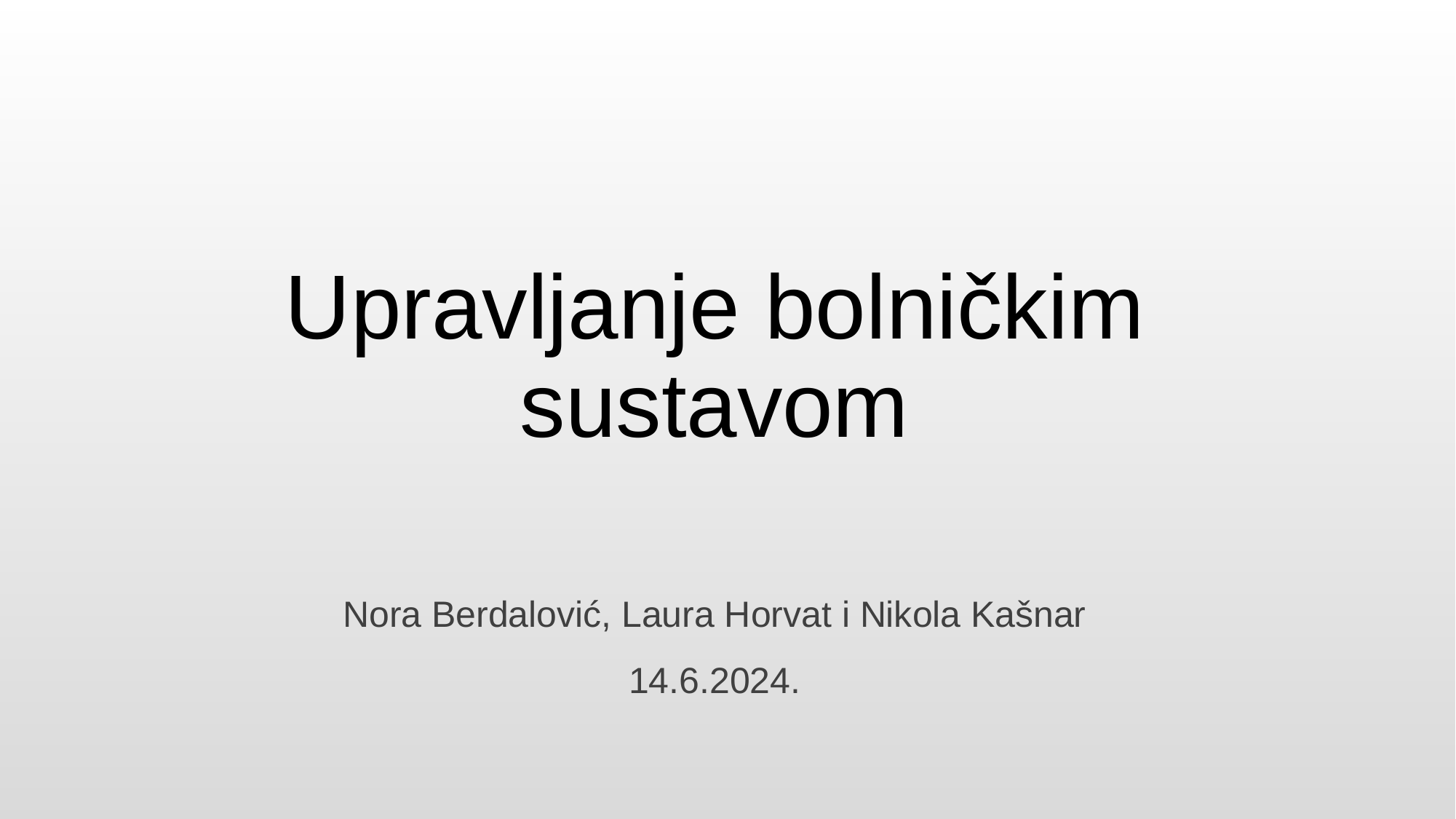

Upravljanje bolničkim sustavom
Nora Berdalović, Laura Horvat i Nikola Kašnar
14.6.2024.